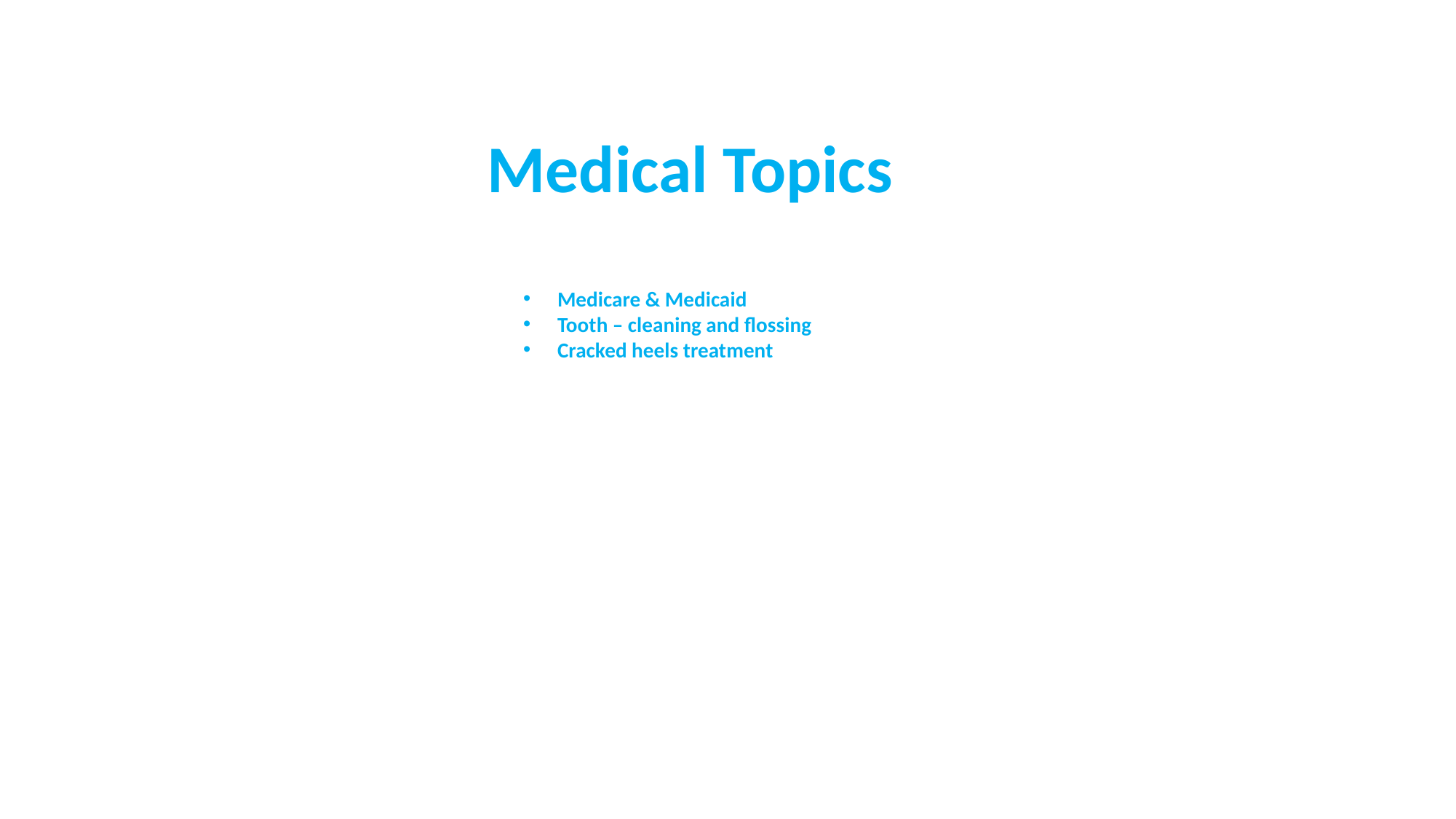

Medical Topics
Medicare & Medicaid
Tooth – cleaning and flossing
Cracked heels treatment